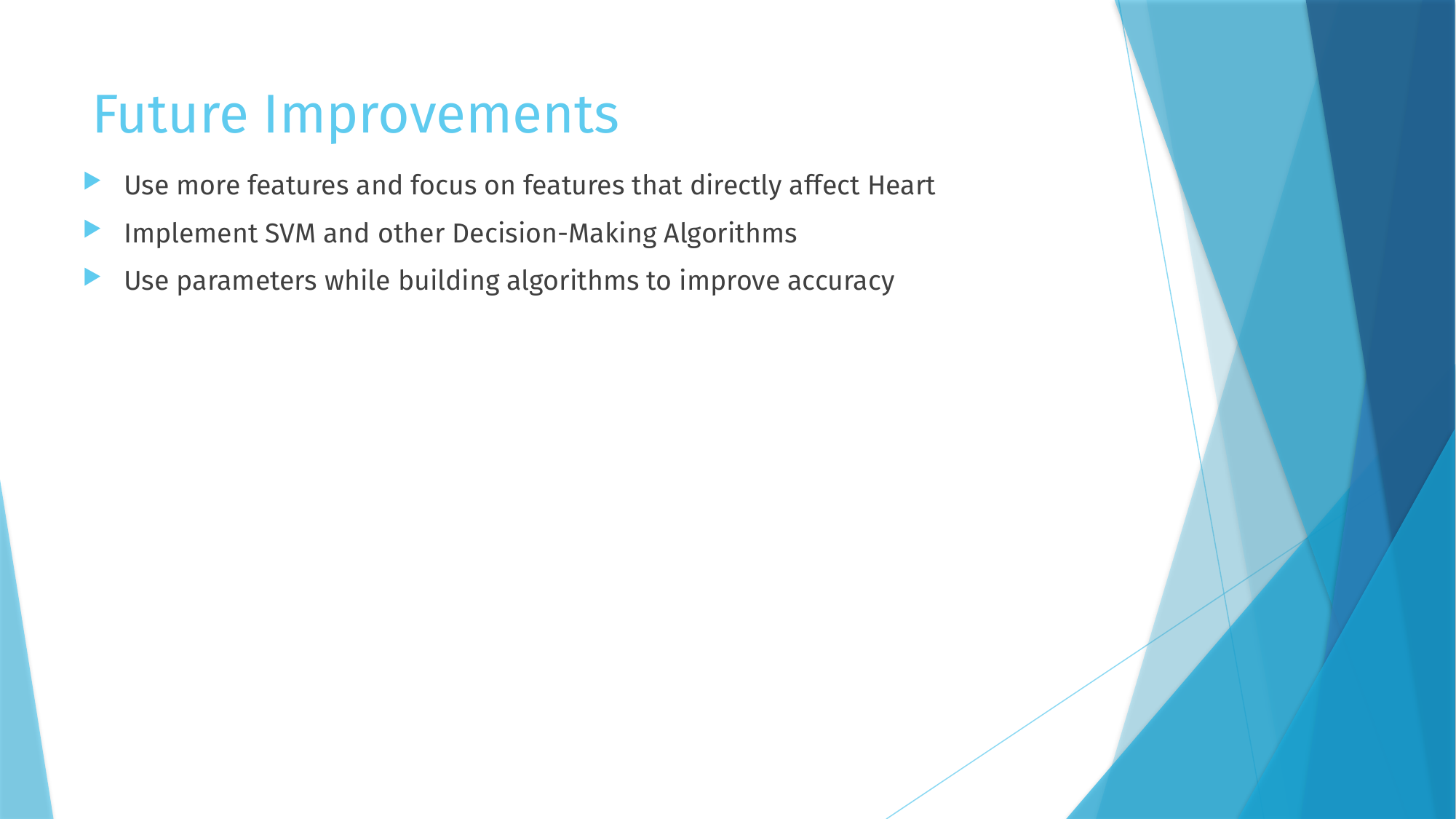

# Future Improvements
Use more features and focus on features that directly affect Heart
Implement SVM and other Decision-Making Algorithms
Use parameters while building algorithms to improve accuracy